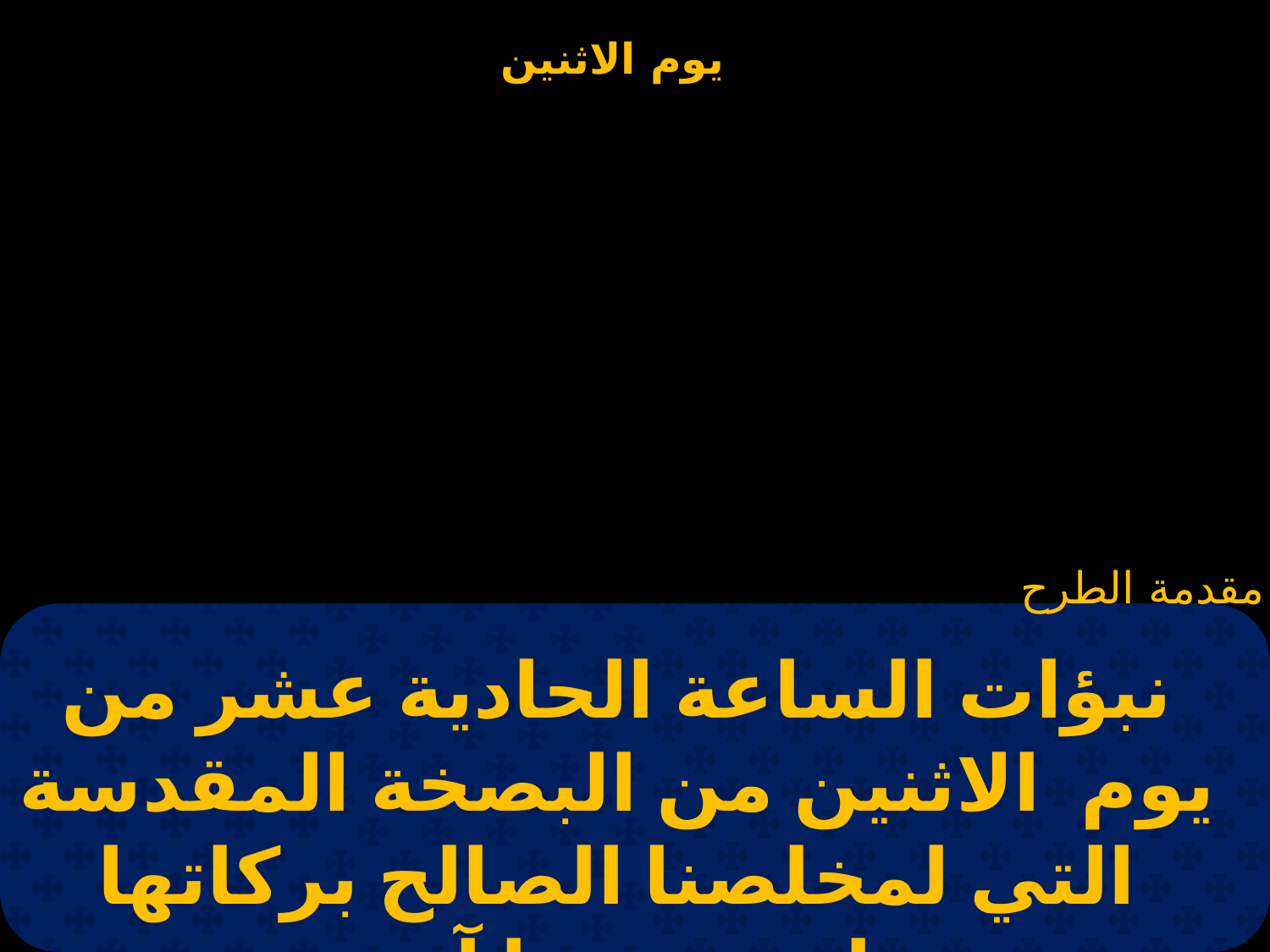

مقدمة الطرح
نبؤات الساعة الحادية عشر من يوم  الاثنين من البصخة المقدسة التي لمخلصنا الصالح بركاتها على جميعنا آمين